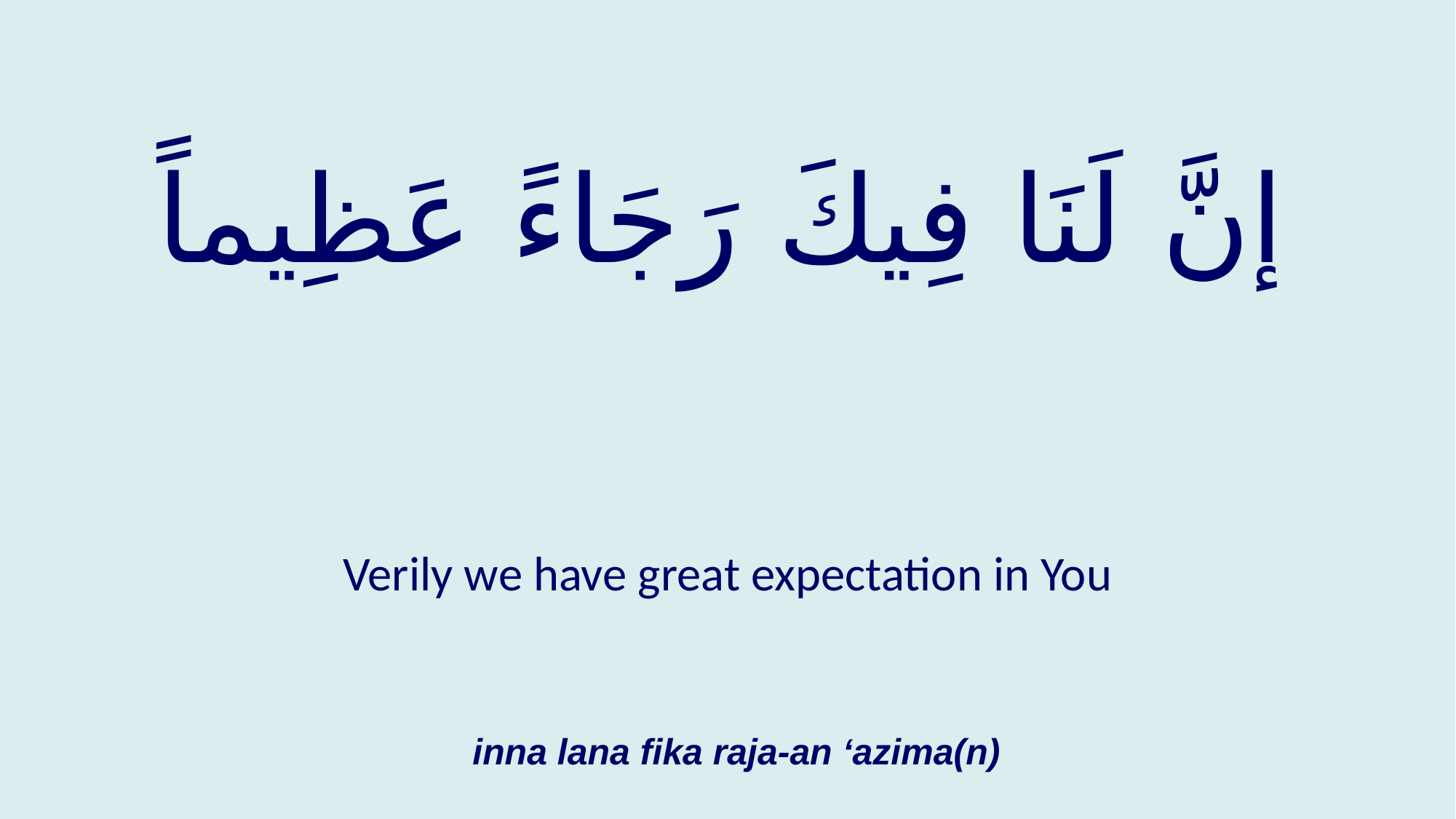

# إنَّ لَنَا فِيكَ رَجَاءً عَظِيماً
Verily we have great expectation in You
inna lana fika raja-an ‘azima(n)